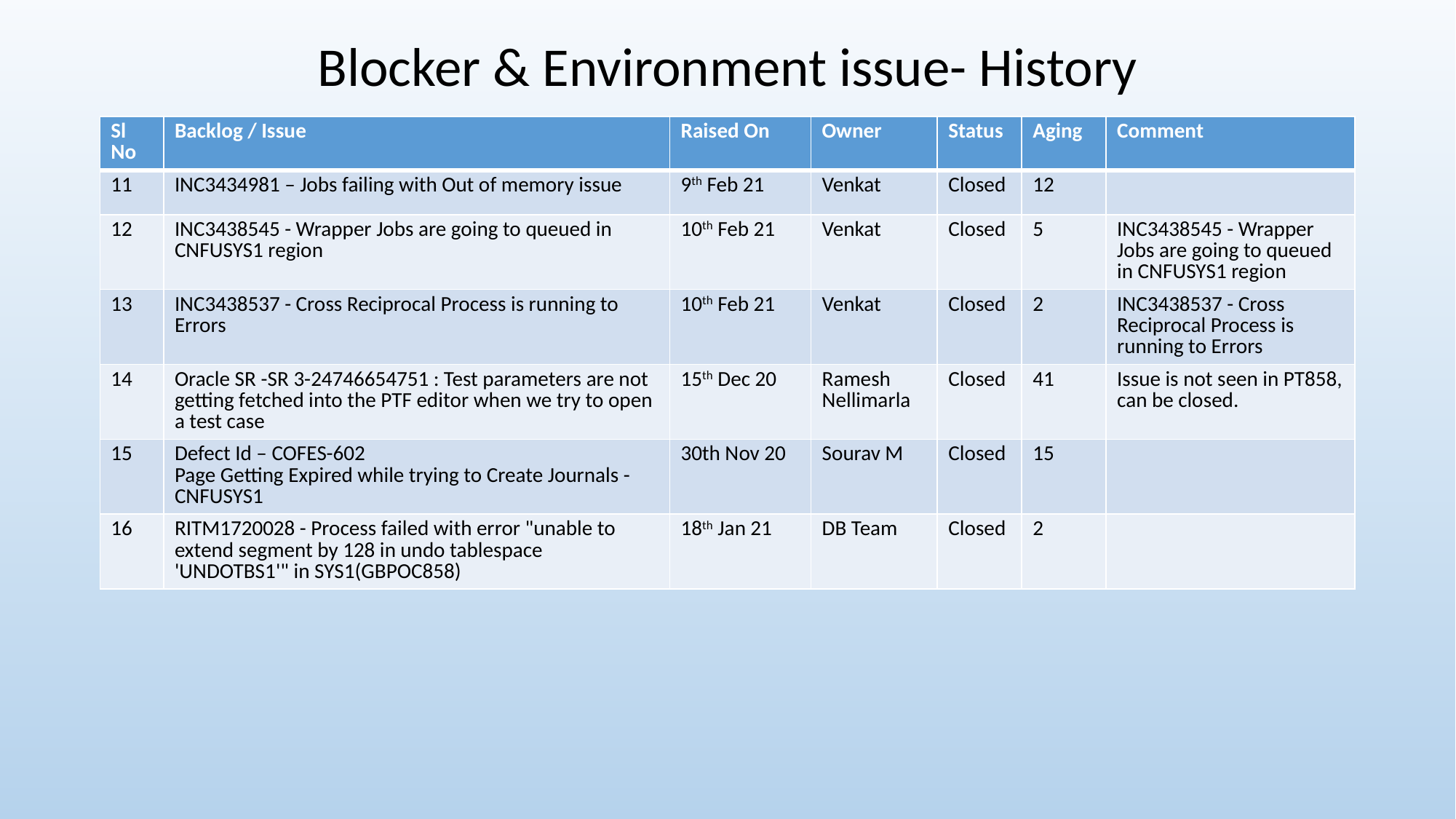

# Blocker & Environment issue- History
| Sl No | Backlog / Issue | Raised On | Owner | Status | Aging | Comment |
| --- | --- | --- | --- | --- | --- | --- |
| 11 | INC3434981 – Jobs failing with Out of memory issue | 9th Feb 21 | Venkat | Closed | 12 |  |
| 12 | INC3438545 - Wrapper Jobs are going to queued in CNFUSYS1 region | 10th Feb 21 | Venkat | Closed | 5 | INC3438545 - Wrapper Jobs are going to queued in CNFUSYS1 region |
| 13 | INC3438537 - Cross Reciprocal Process is running to Errors | 10th Feb 21 | Venkat | Closed | 2 | INC3438537 - Cross Reciprocal Process is running to Errors |
| 14 | Oracle SR -SR 3-24746654751 : Test parameters are not getting fetched into the PTF editor when we try to open a test case | 15th Dec 20 | Ramesh Nellimarla | Closed | 41 | Issue is not seen in PT858, can be closed. |
| 15 | Defect Id – COFES-602 Page Getting Expired while trying to Create Journals - CNFUSYS1 | 30th Nov 20 | Sourav M | Closed | 15 |  |
| 16 | RITM1720028 - Process failed with error "unable to extend segment by 128 in undo tablespace 'UNDOTBS1'" in SYS1(GBPOC858) | 18th Jan 21 | DB Team | Closed | 2 |  |